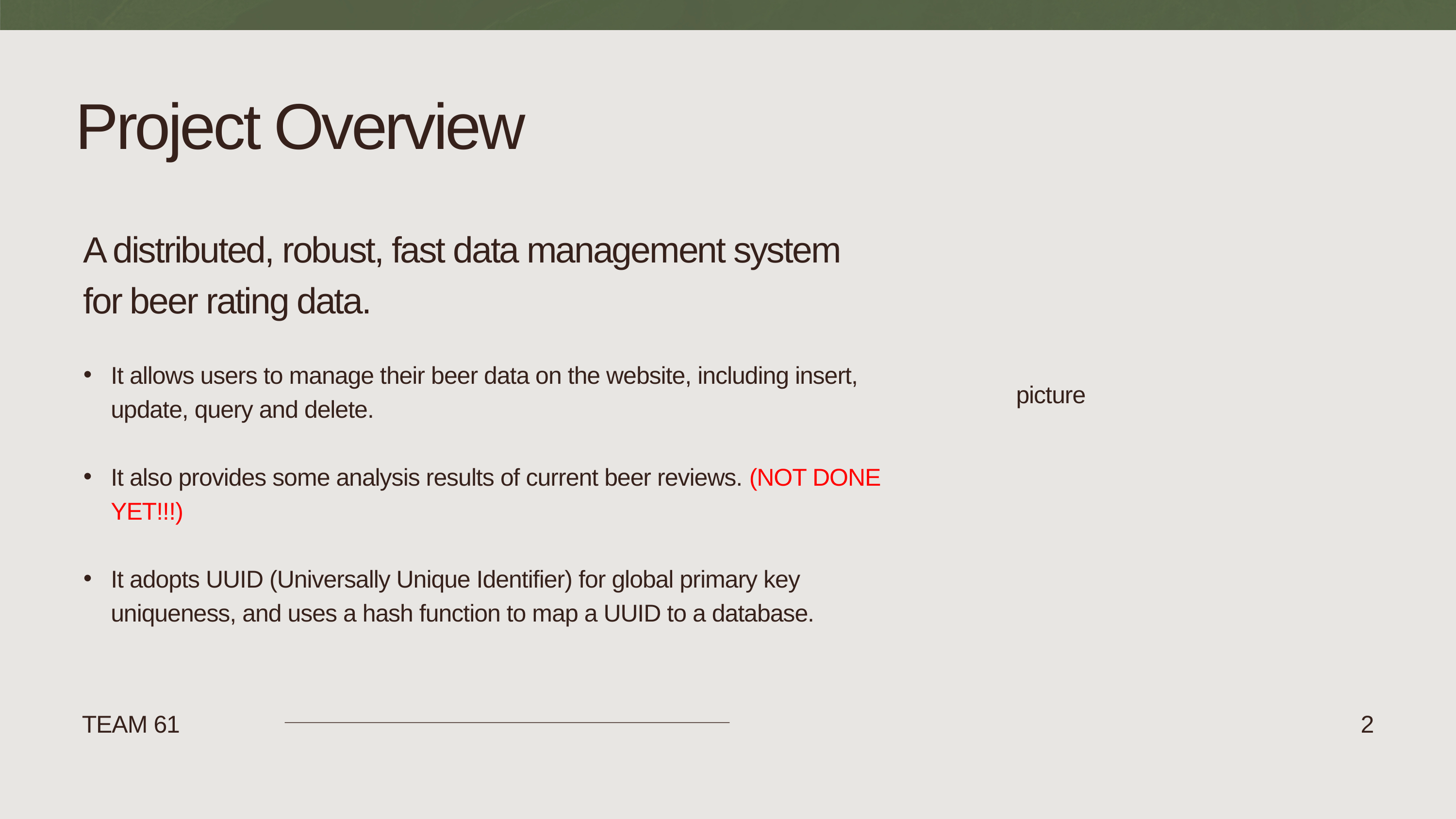

Project Overview
A distributed, robust, fast data management system for beer rating data.

It allows users to manage their beer data on the website, including insert, update, query and delete.

It also provides some analysis results of current beer reviews. (NOT DONE YET!!!)

It adopts UUID (Universally Unique Identifier) for global primary key uniqueness, and uses a hash function to map a UUID to a database.
picture
TEAM 61
2